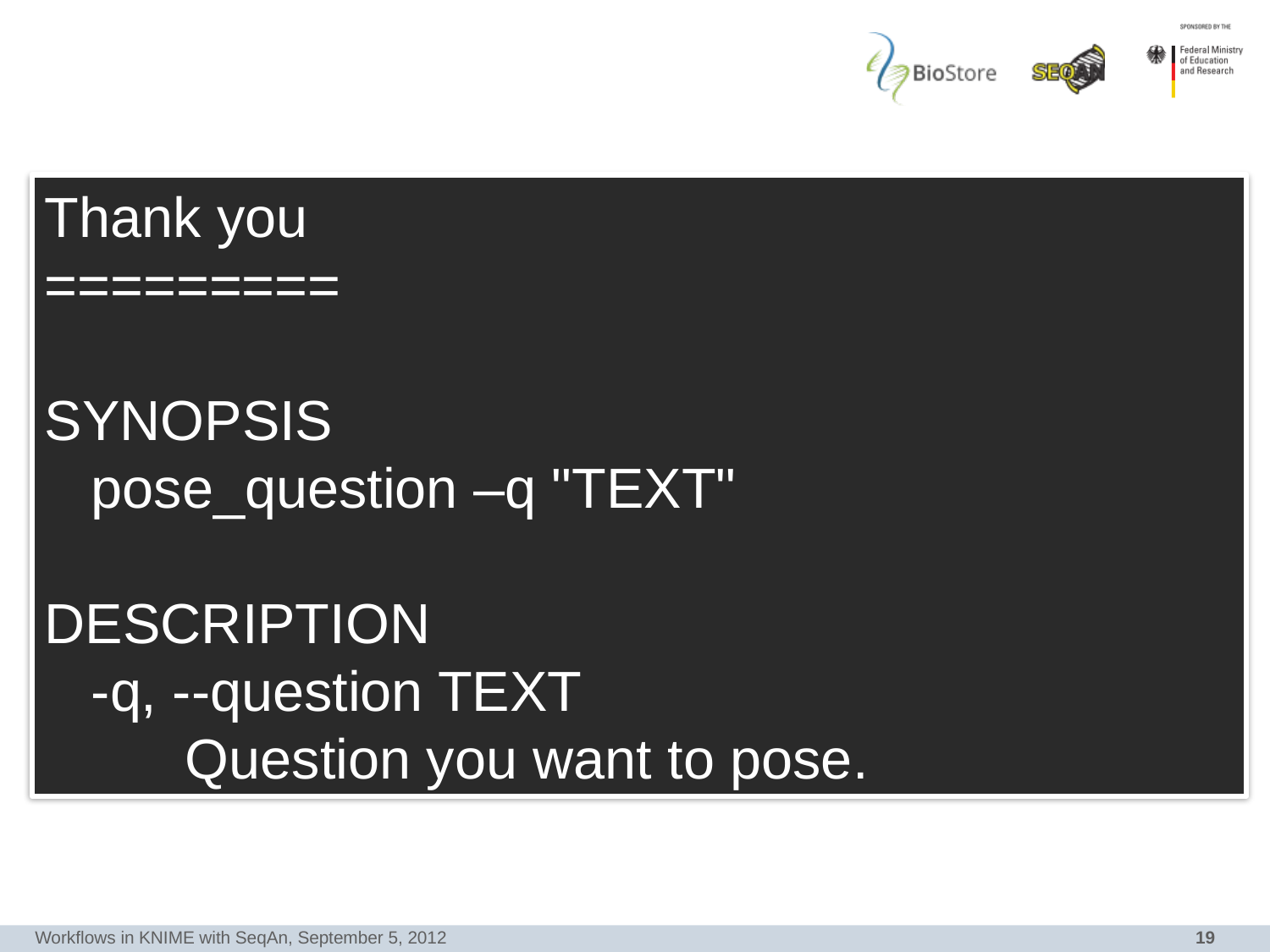

Thank you
=========

SYNOPSIS
   pose_question –q "TEXT"

DESCRIPTION
   -q, --question TEXT
         Question you want to pose.
Workflows in KNIME with SeqAn, September 5, 2012